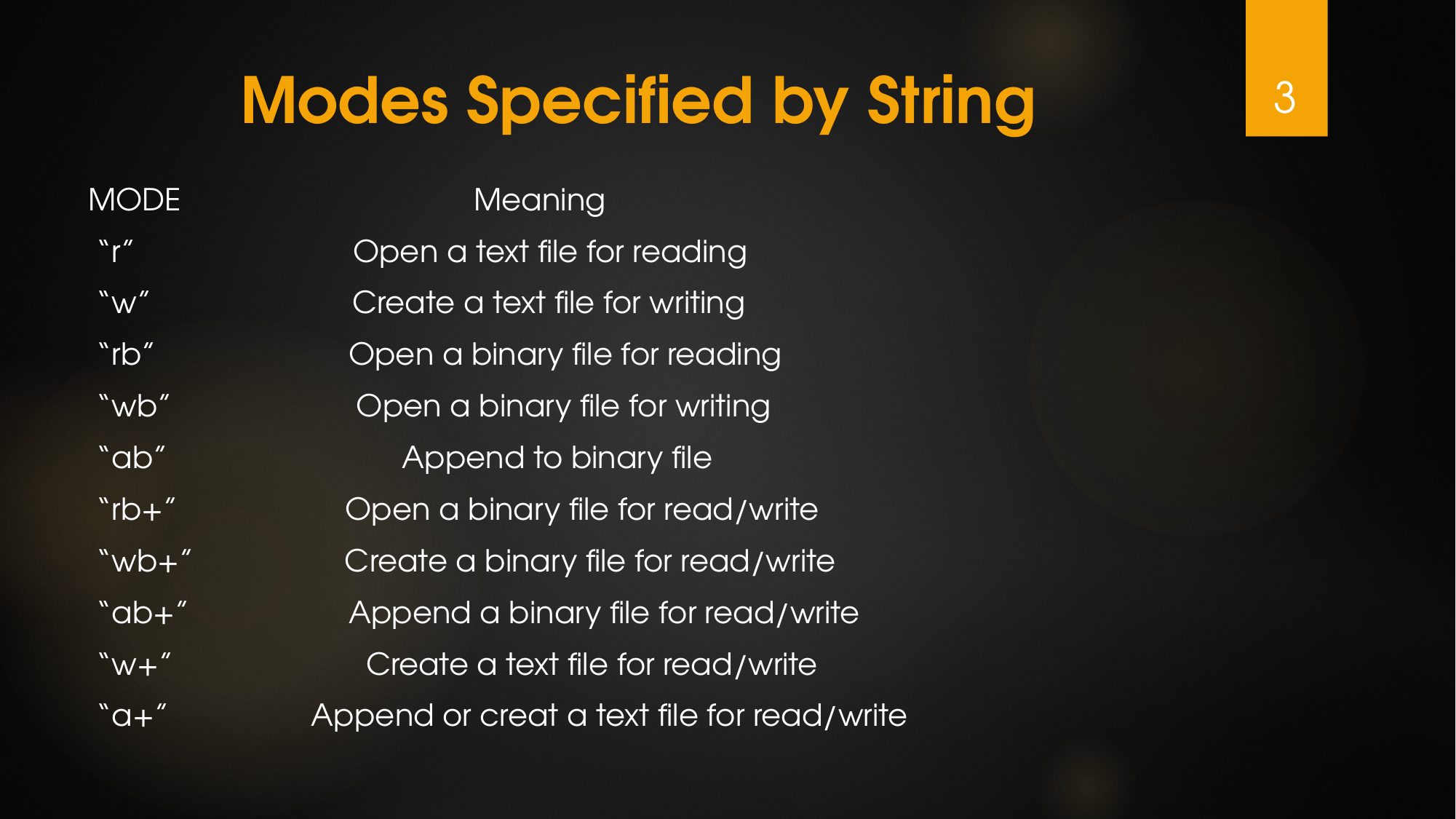

3
# Modes Specified by String
MODE                                   Meaning
 “r”                          Open a text file for reading
 “w”                        Create a text file for writing
 “rb”                       Open a binary file for reading
 “wb”                      Open a binary file for writing
 “ab”                            Append to binary file
 “rb+”                    Open a binary file for read/write
 “wb+”                  Create a binary file for read/write
 “ab+”                   Append a binary file for read/write
 “w+”                       Create a text file for read/write
 “a+”                 Append or creat a text file for read/write